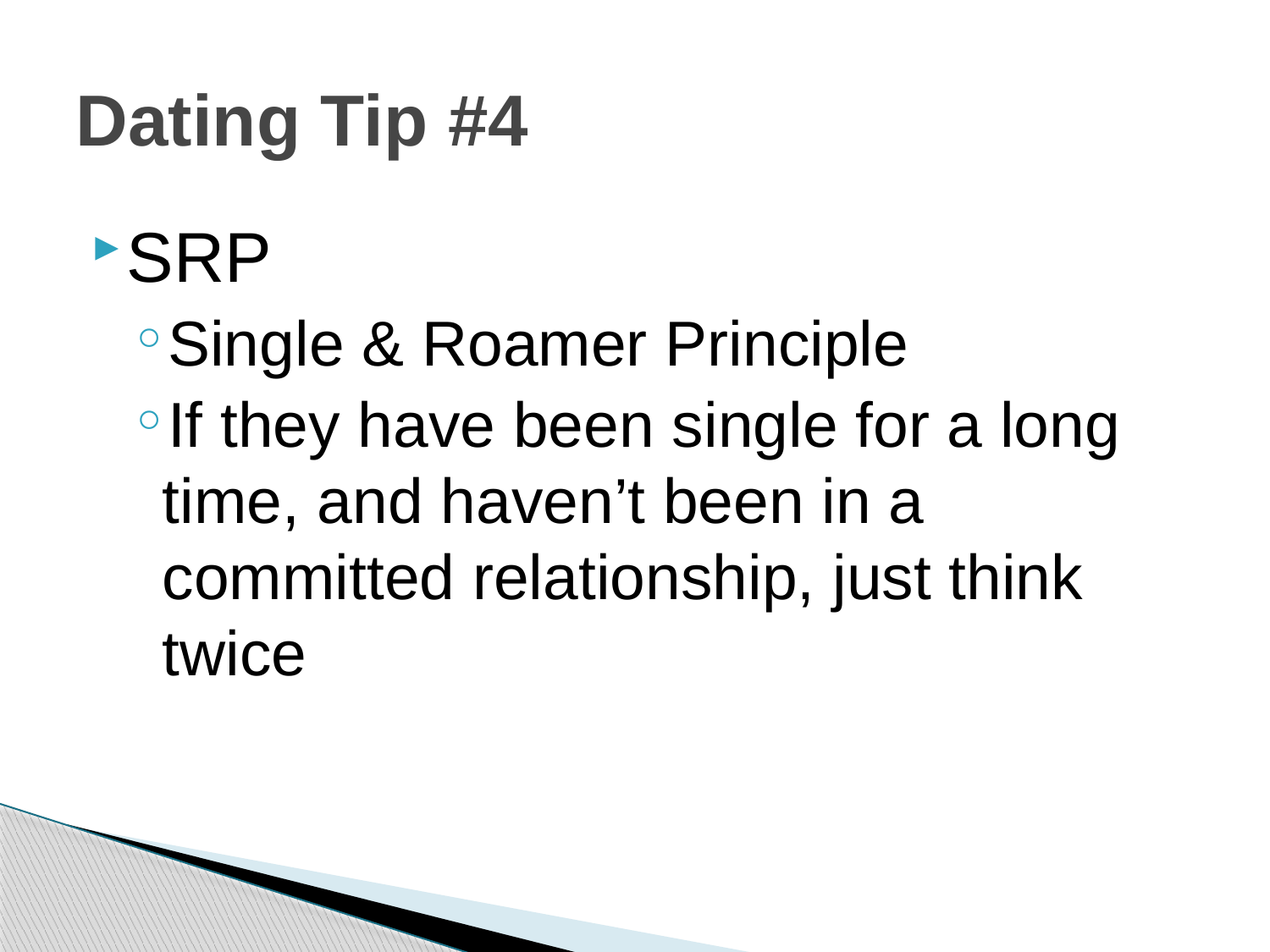

# Dating Tip #4
SRP
Single & Roamer Principle
If they have been single for a long time, and haven’t been in a committed relationship, just think twice